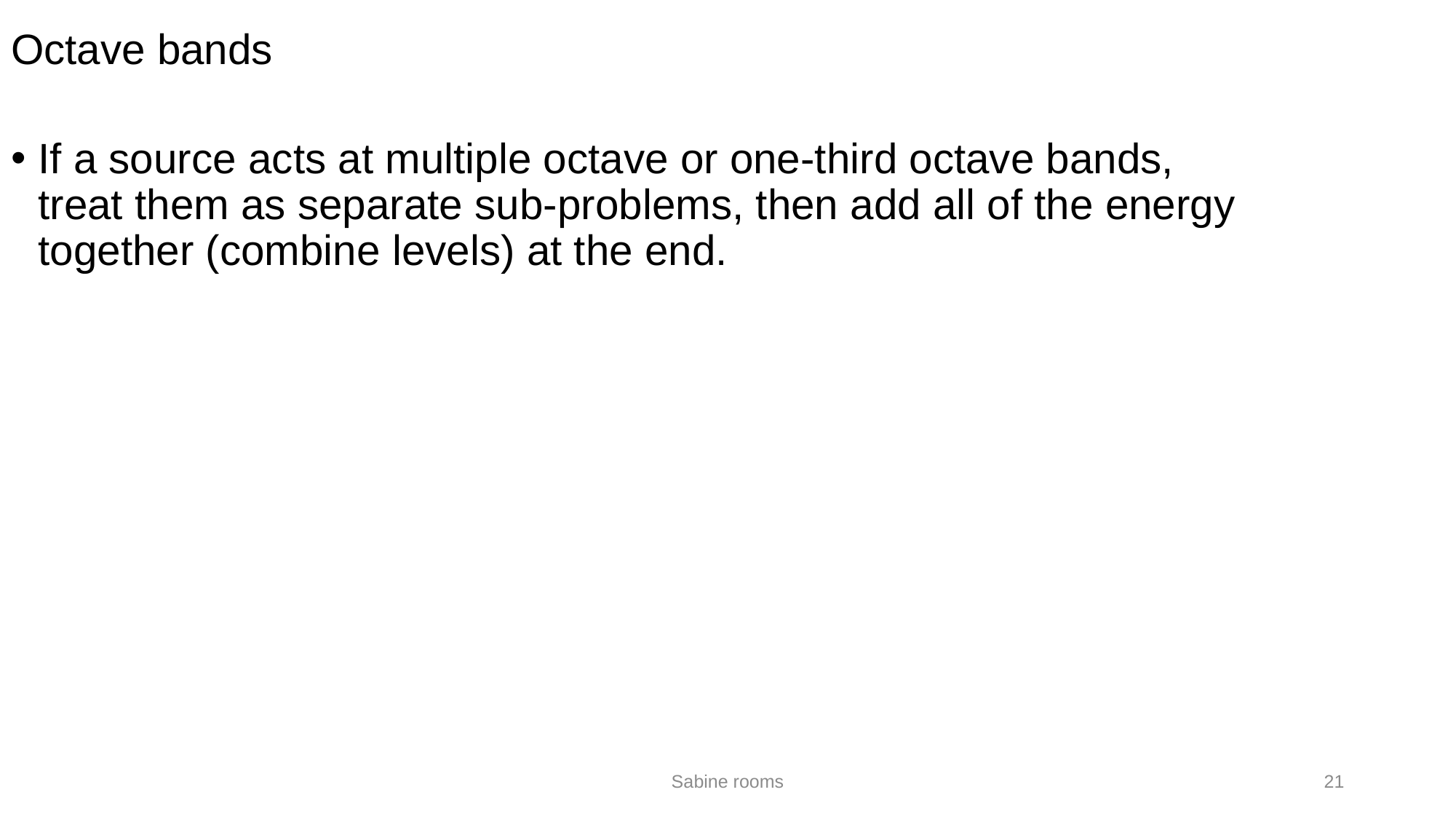

# Octave bands
If a source acts at multiple octave or one-third octave bands, treat them as separate sub-problems, then add all of the energy together (combine levels) at the end.

Sabine rooms
21